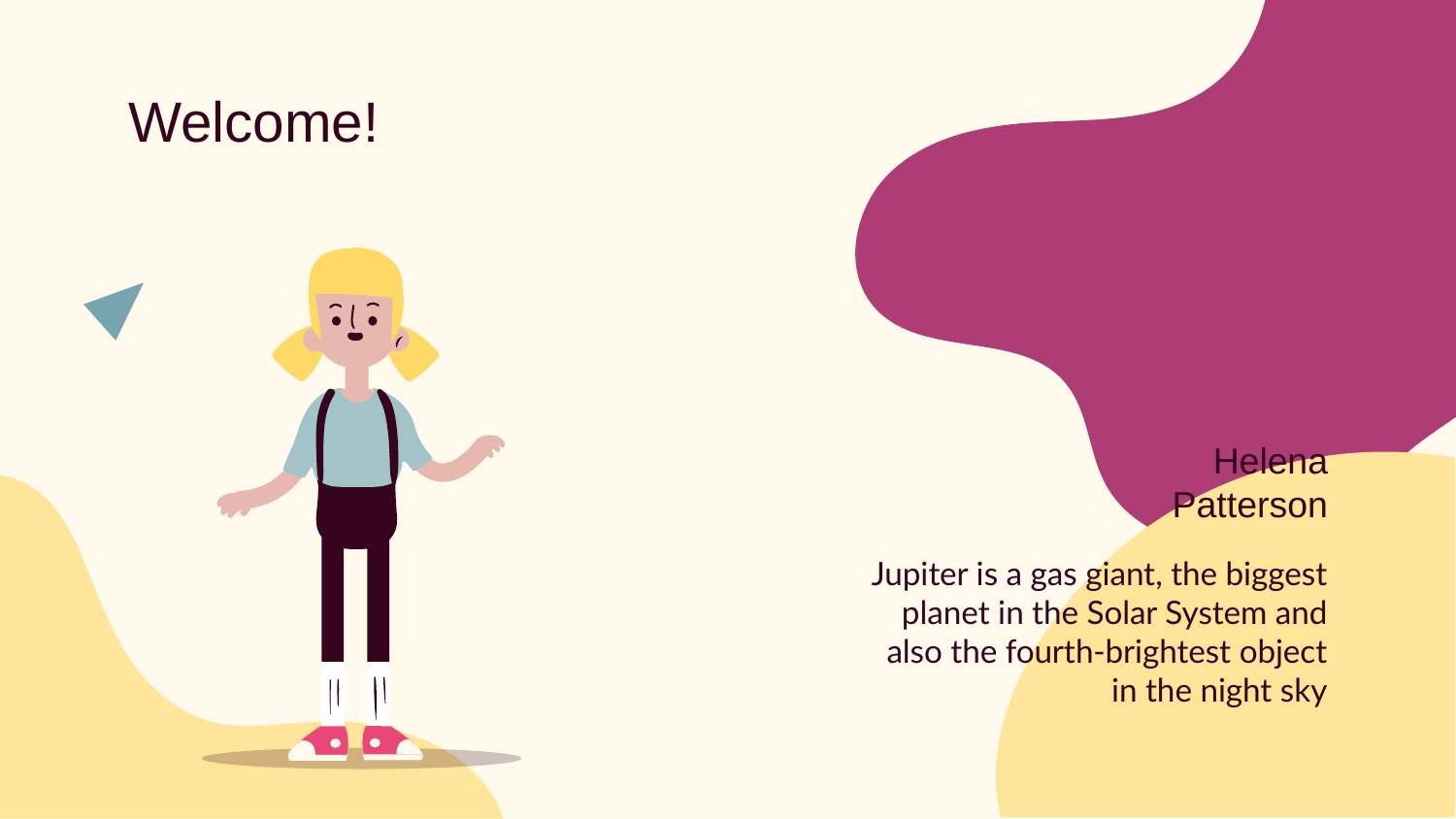

# Welcome!

Helena Patterson
Jupiter is a gas giant, the biggest planet in the Solar System and also the fourth-brightest object in the night sky